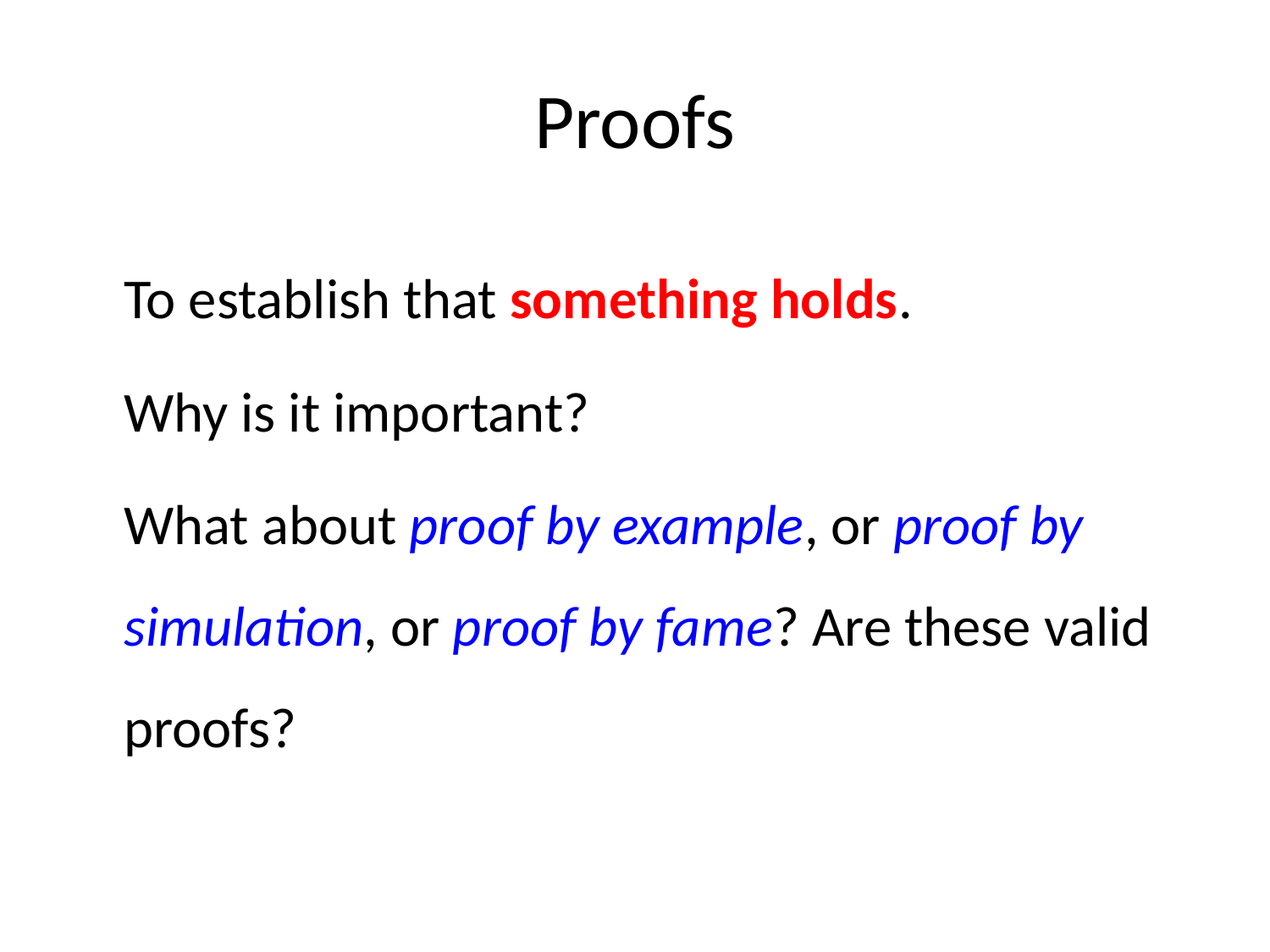

# Proofs
	To establish that something holds.
	Why is it important?
	What about proof by example, or proof by simulation, or proof by fame? Are these valid proofs?